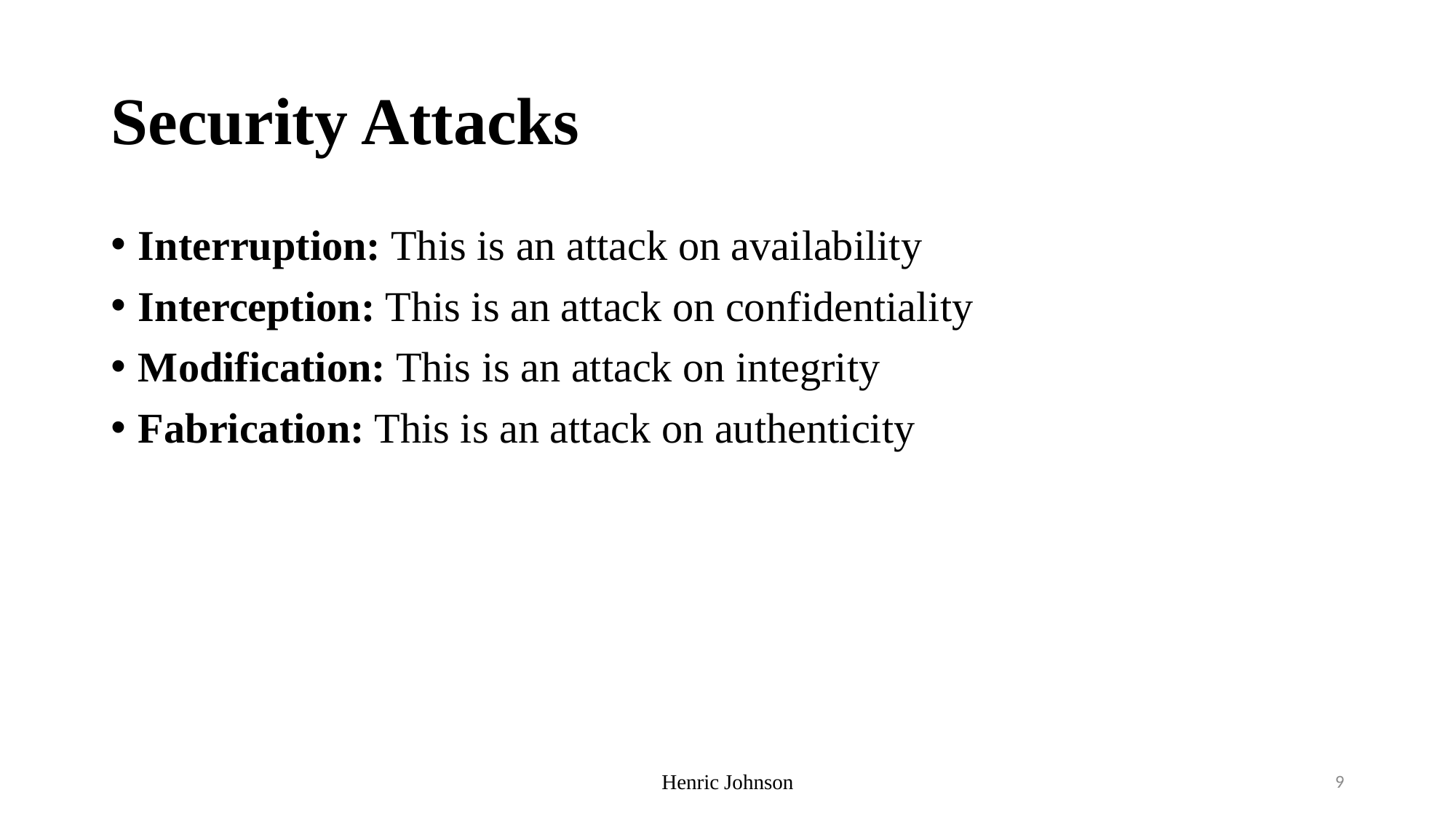

# Security Attacks
Interruption: This is an attack on availability
Interception: This is an attack on confidentiality
Modification: This is an attack on integrity
Fabrication: This is an attack on authenticity

Henric Johnson
9